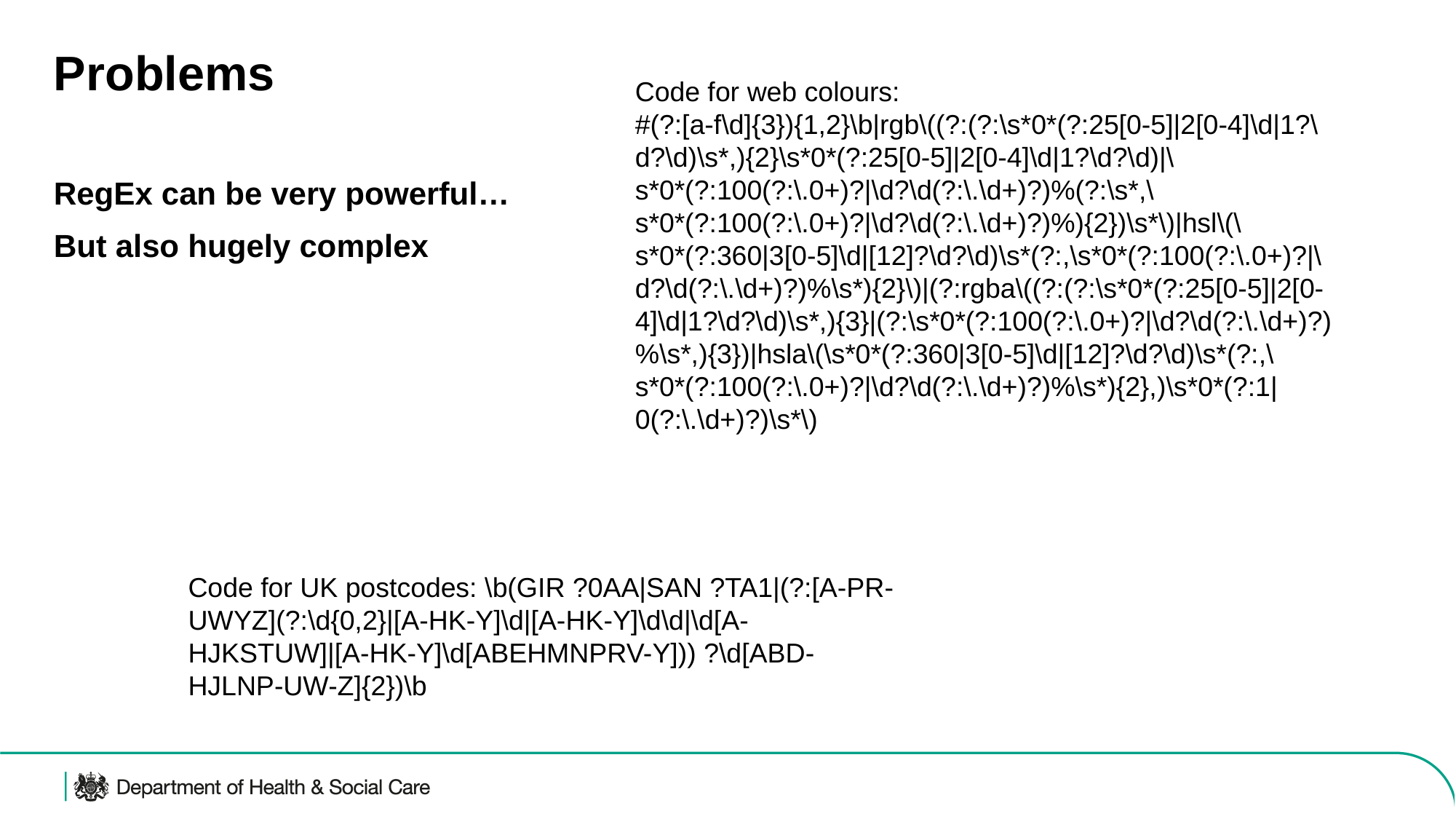

# Problems
Code for web colours:
#(?:[a-f\d]{3}){1,2}\b|rgb\((?:(?:\s*0*(?:25[0-5]|2[0-4]\d|1?\d?\d)\s*,){2}\s*0*(?:25[0-5]|2[0-4]\d|1?\d?\d)|\s*0*(?:100(?:\.0+)?|\d?\d(?:\.\d+)?)%(?:\s*,\s*0*(?:100(?:\.0+)?|\d?\d(?:\.\d+)?)%){2})\s*\)|hsl\(\s*0*(?:360|3[0-5]\d|[12]?\d?\d)\s*(?:,\s*0*(?:100(?:\.0+)?|\d?\d(?:\.\d+)?)%\s*){2}\)|(?:rgba\((?:(?:\s*0*(?:25[0-5]|2[0-4]\d|1?\d?\d)\s*,){3}|(?:\s*0*(?:100(?:\.0+)?|\d?\d(?:\.\d+)?)%\s*,){3})|hsla\(\s*0*(?:360|3[0-5]\d|[12]?\d?\d)\s*(?:,\s*0*(?:100(?:\.0+)?|\d?\d(?:\.\d+)?)%\s*){2},)\s*0*(?:1|0(?:\.\d+)?)\s*\)
RegEx can be very powerful…
But also hugely complex
Code for UK postcodes: \b(GIR ?0AA|SAN ?TA1|(?:[A-PR-UWYZ](?:\d{0,2}|[A-HK-Y]\d|[A-HK-Y]\d\d|\d[A-HJKSTUW]|[A-HK-Y]\d[ABEHMNPRV-Y])) ?\d[ABD-HJLNP-UW-Z]{2})\b